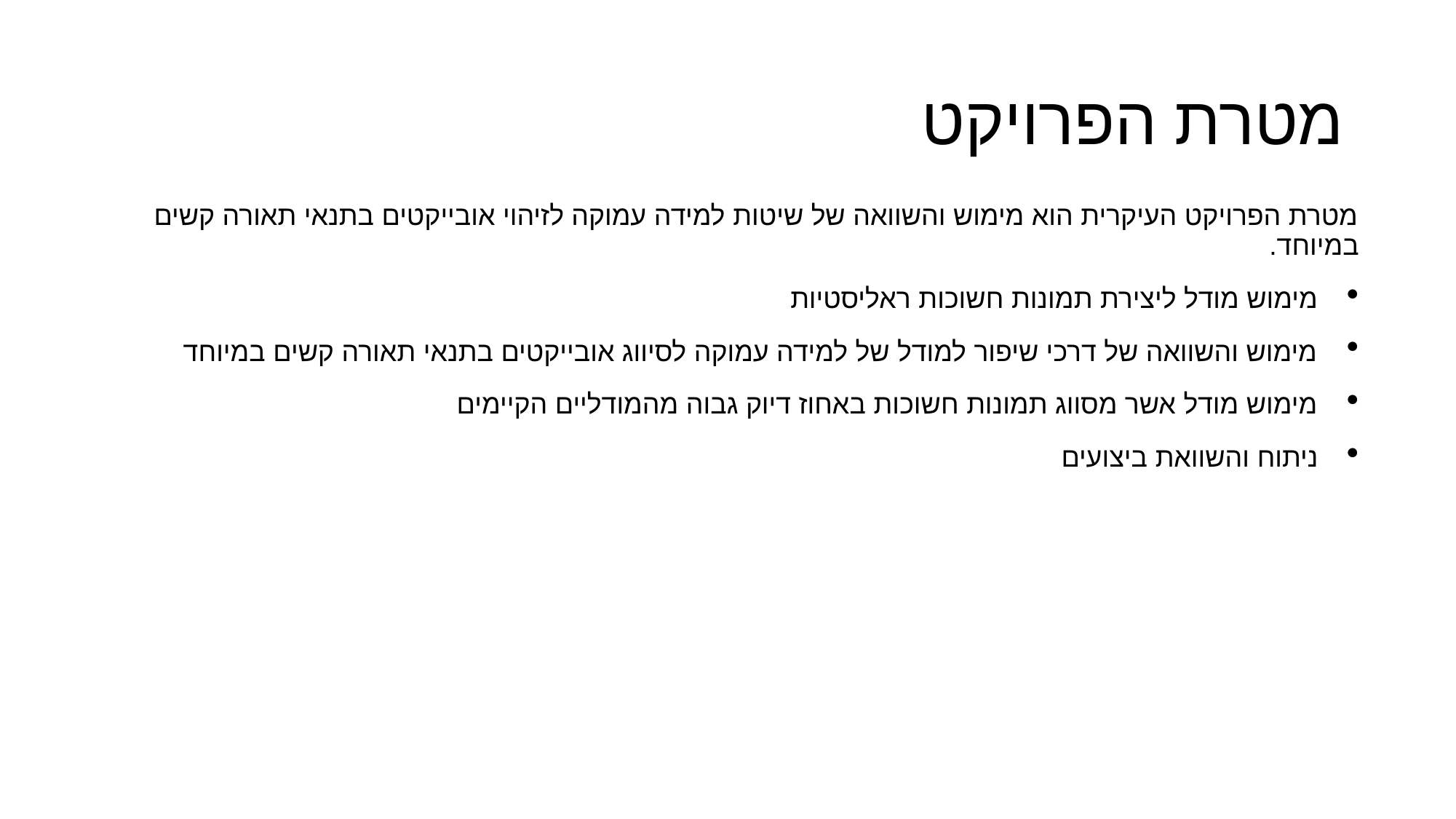

# מטרת הפרויקט
מטרת הפרויקט העיקרית הוא מימוש והשוואה של שיטות למידה עמוקה לזיהוי אובייקטים בתנאי תאורה קשים במיוחד.
מימוש מודל ליצירת תמונות חשוכות ראליסטיות
מימוש והשוואה של דרכי שיפור למודל של למידה עמוקה לסיווג אובייקטים בתנאי תאורה קשים במיוחד
מימוש מודל אשר מסווג תמונות חשוכות באחוז דיוק גבוה מהמודליים הקיימים
ניתוח והשוואת ביצועים